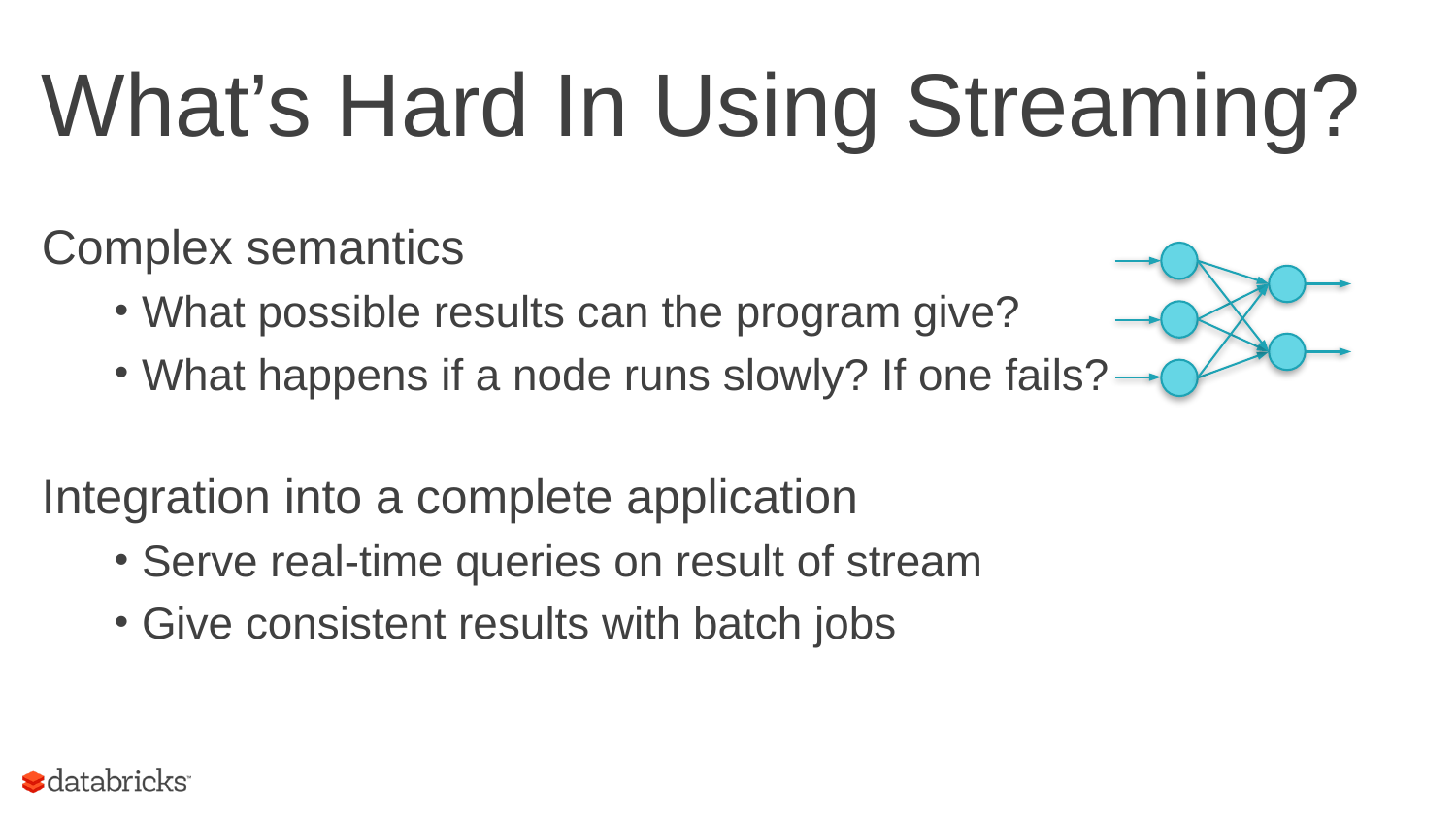

# What’s Hard In Using Streaming?
Complex semantics
What possible results can the program give?
What happens if a node runs slowly? If one fails?

Integration into a complete application
Serve real-time queries on result of stream
Give consistent results with batch jobs